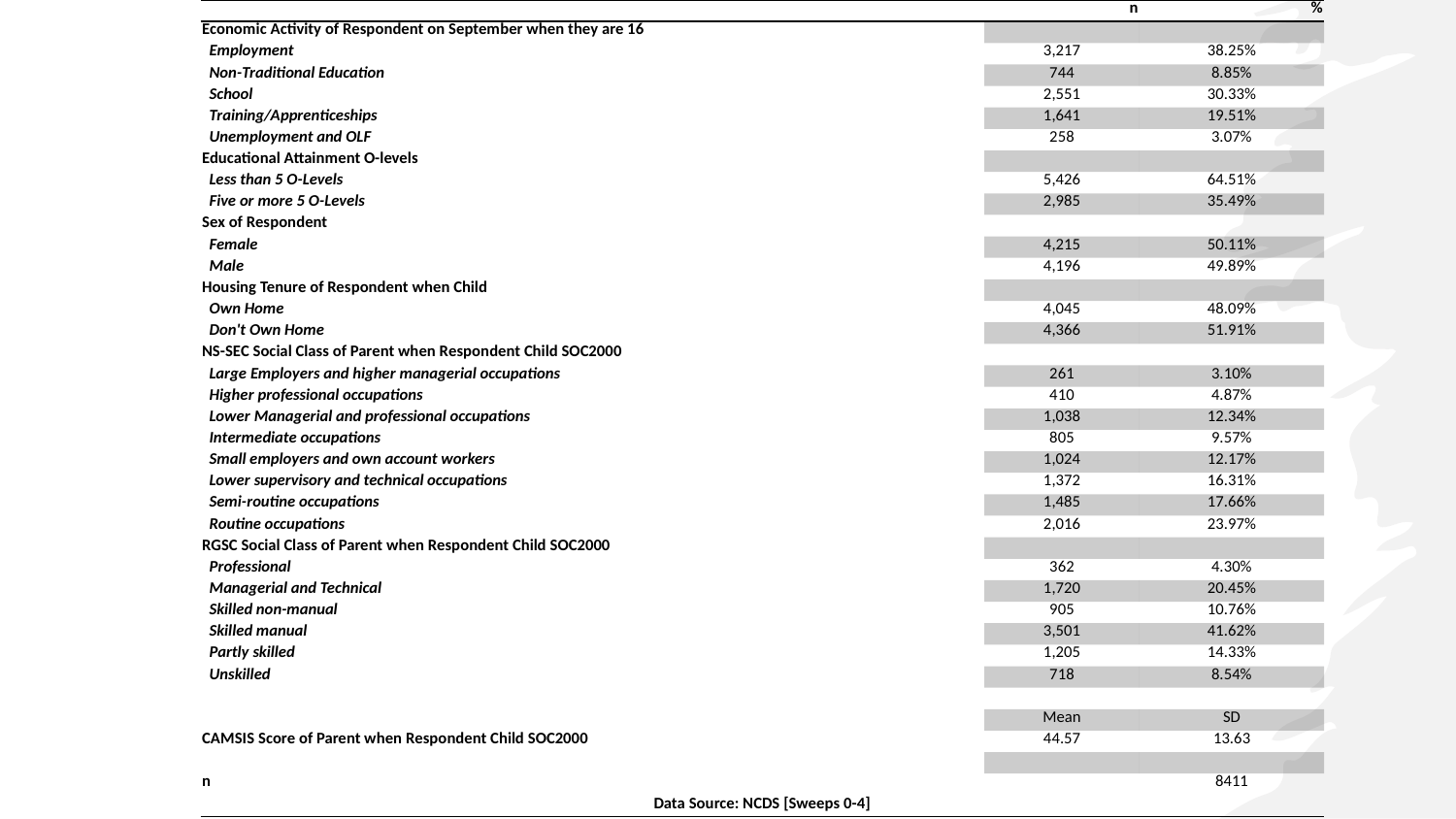

|  | n | % |
| --- | --- | --- |
| Economic Activity of Respondent on September when they are 16 |  |  |
| Employment | 3,217 | 38.25% |
| Non-Traditional Education | 744 | 8.85% |
| School | 2,551 | 30.33% |
| Training/Apprenticeships | 1,641 | 19.51% |
| Unemployment and OLF | 258 | 3.07% |
| Educational Attainment O-levels |  |  |
| Less than 5 O-Levels | 5,426 | 64.51% |
| Five or more 5 O-Levels | 2,985 | 35.49% |
| Sex of Respondent |  |  |
| Female | 4,215 | 50.11% |
| Male | 4,196 | 49.89% |
| Housing Tenure of Respondent when Child |  |  |
| Own Home | 4,045 | 48.09% |
| Don't Own Home | 4,366 | 51.91% |
| NS-SEC Social Class of Parent when Respondent Child SOC2000 |  |  |
| Large Employers and higher managerial occupations | 261 | 3.10% |
| Higher professional occupations | 410 | 4.87% |
| Lower Managerial and professional occupations | 1,038 | 12.34% |
| Intermediate occupations | 805 | 9.57% |
| Small employers and own account workers | 1,024 | 12.17% |
| Lower supervisory and technical occupations | 1,372 | 16.31% |
| Semi-routine occupations | 1,485 | 17.66% |
| Routine occupations | 2,016 | 23.97% |
| RGSC Social Class of Parent when Respondent Child SOC2000 |  |  |
| Professional | 362 | 4.30% |
| Managerial and Technical | 1,720 | 20.45% |
| Skilled non-manual | 905 | 10.76% |
| Skilled manual | 3,501 | 41.62% |
| Partly skilled | 1,205 | 14.33% |
| Unskilled | 718 | 8.54% |
|  |  |  |
|  | Mean | SD |
| CAMSIS Score of Parent when Respondent Child SOC2000 | 44.57 | 13.63 |
|  |  |  |
| n |  | 8411 |
| Data Source: NCDS [Sweeps 0-4] |  |  |